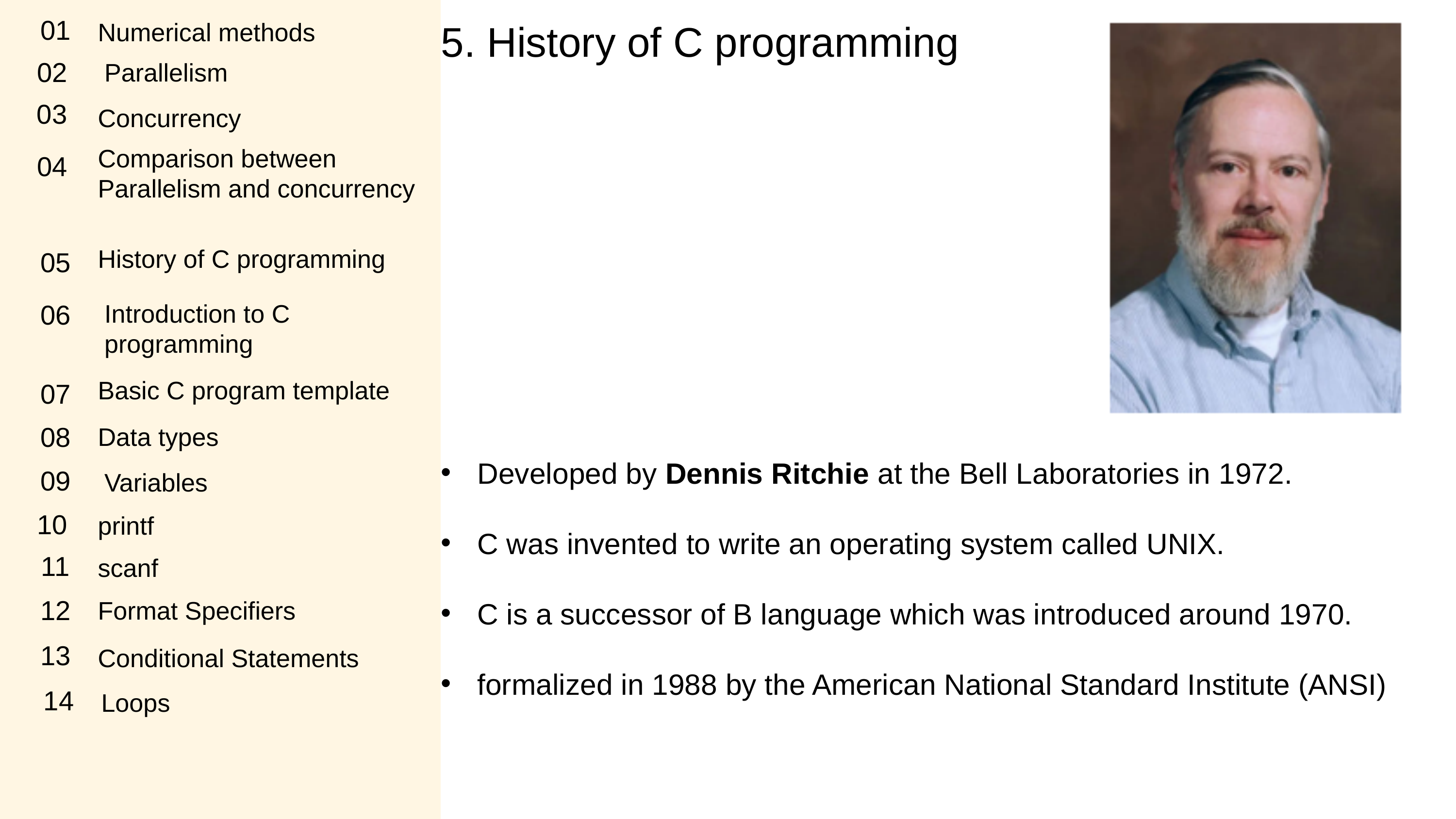

01
5. History of C programming

Developed by Dennis Ritchie at the Bell Laboratories in 1972.

C was invented to write an operating system called UNIX.

C is a successor of B language which was introduced around 1970.

formalized in 1988 by the American National Standard Institute (ANSI)
Numerical methods

02
Parallelism
03
Concurrency
Comparison between Parallelism and concurrency
04
History of C programming
05
06
Introduction to C programming
Basic C program template
07
08
Data types
09
Variables
10
printf
11
scanf
12
Format Specifiers
13
Conditional Statements
14
Loops